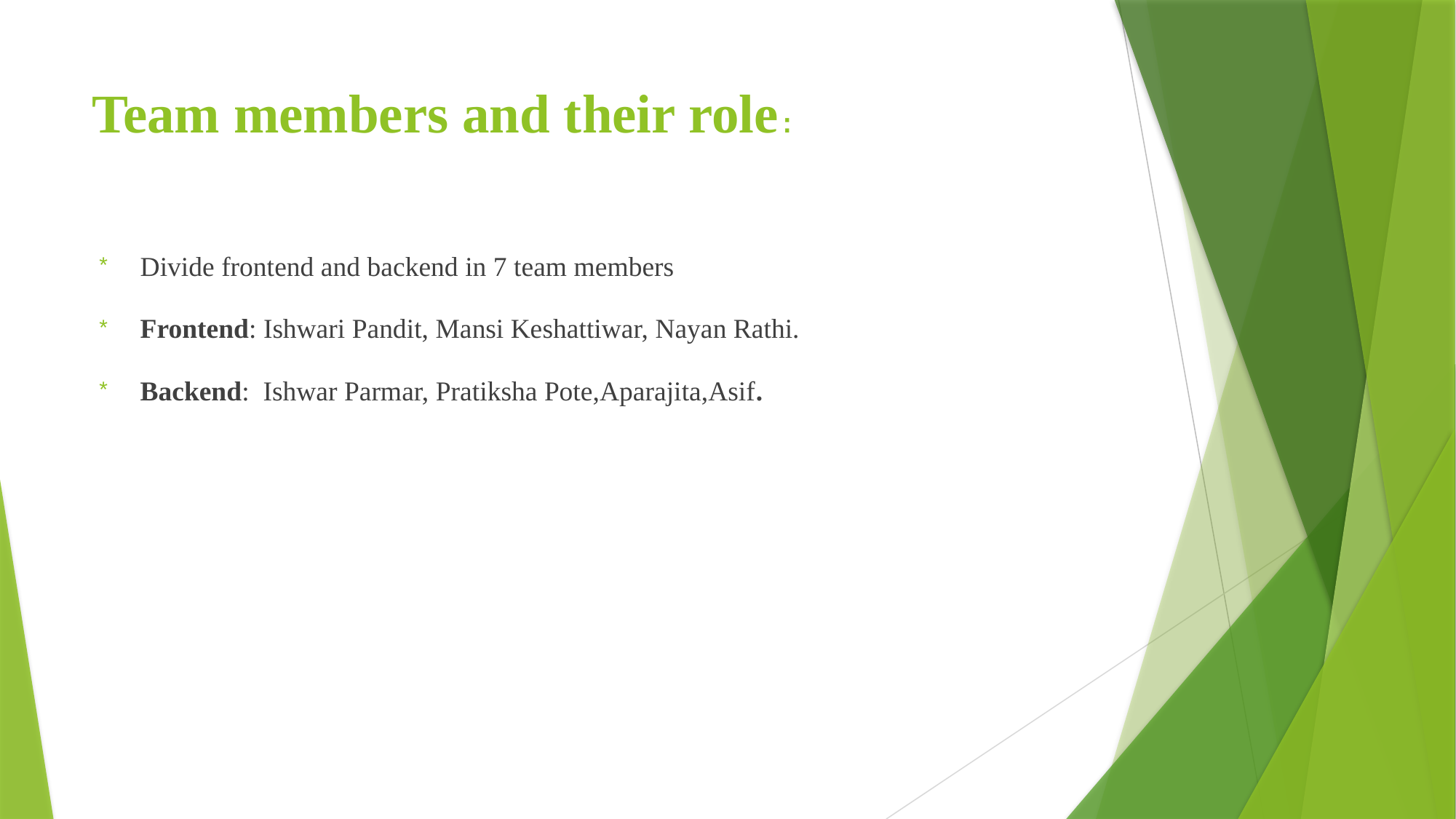

# Team members and their role:
Divide frontend and backend in 7 team members
Frontend: Ishwari Pandit, Mansi Keshattiwar, Nayan Rathi.
Backend:  Ishwar Parmar, Pratiksha Pote,Aparajita,Asif.